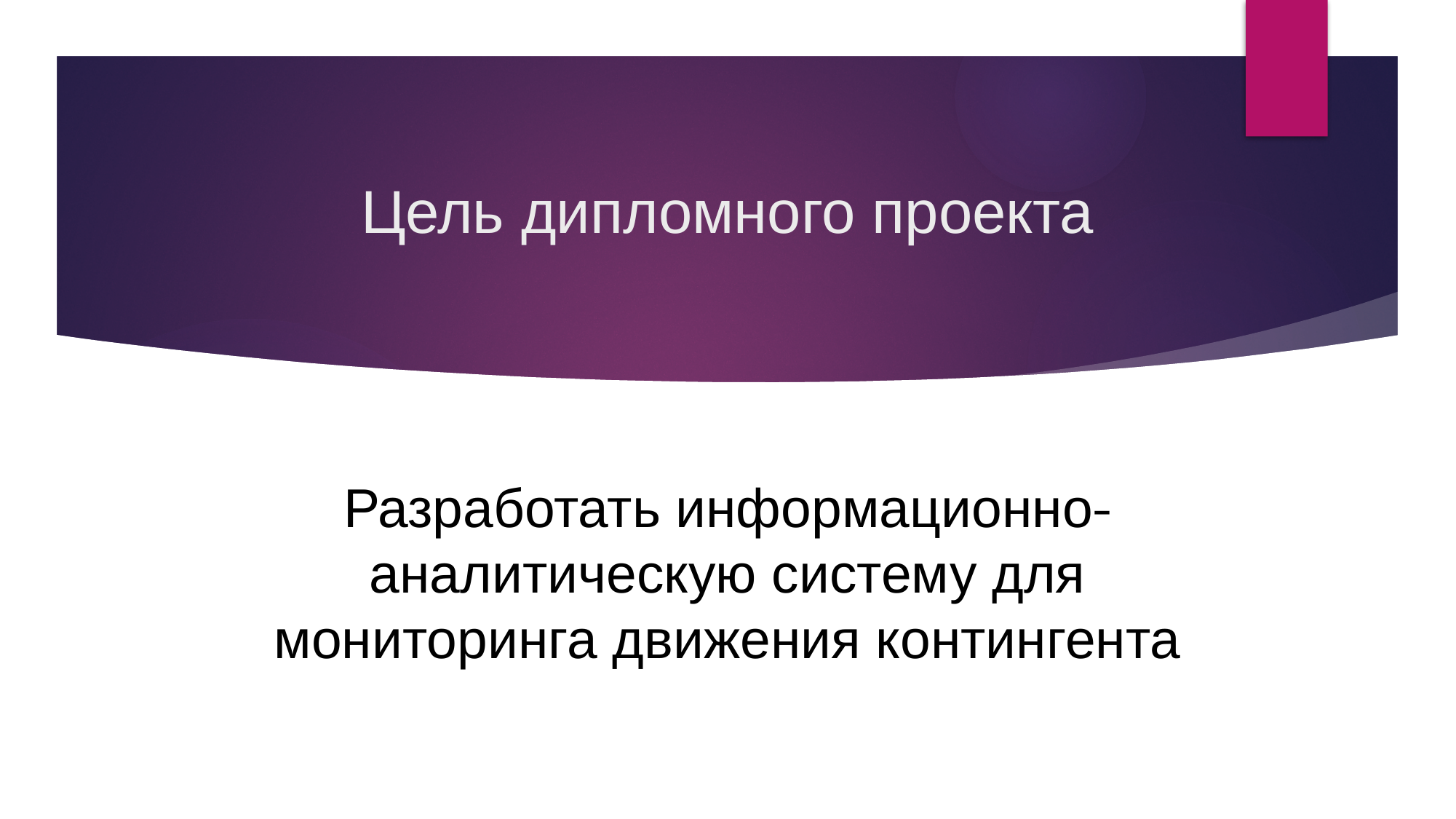

# Цель дипломного проекта
Разработать информационно-аналитическую систему для мониторинга движения контингента